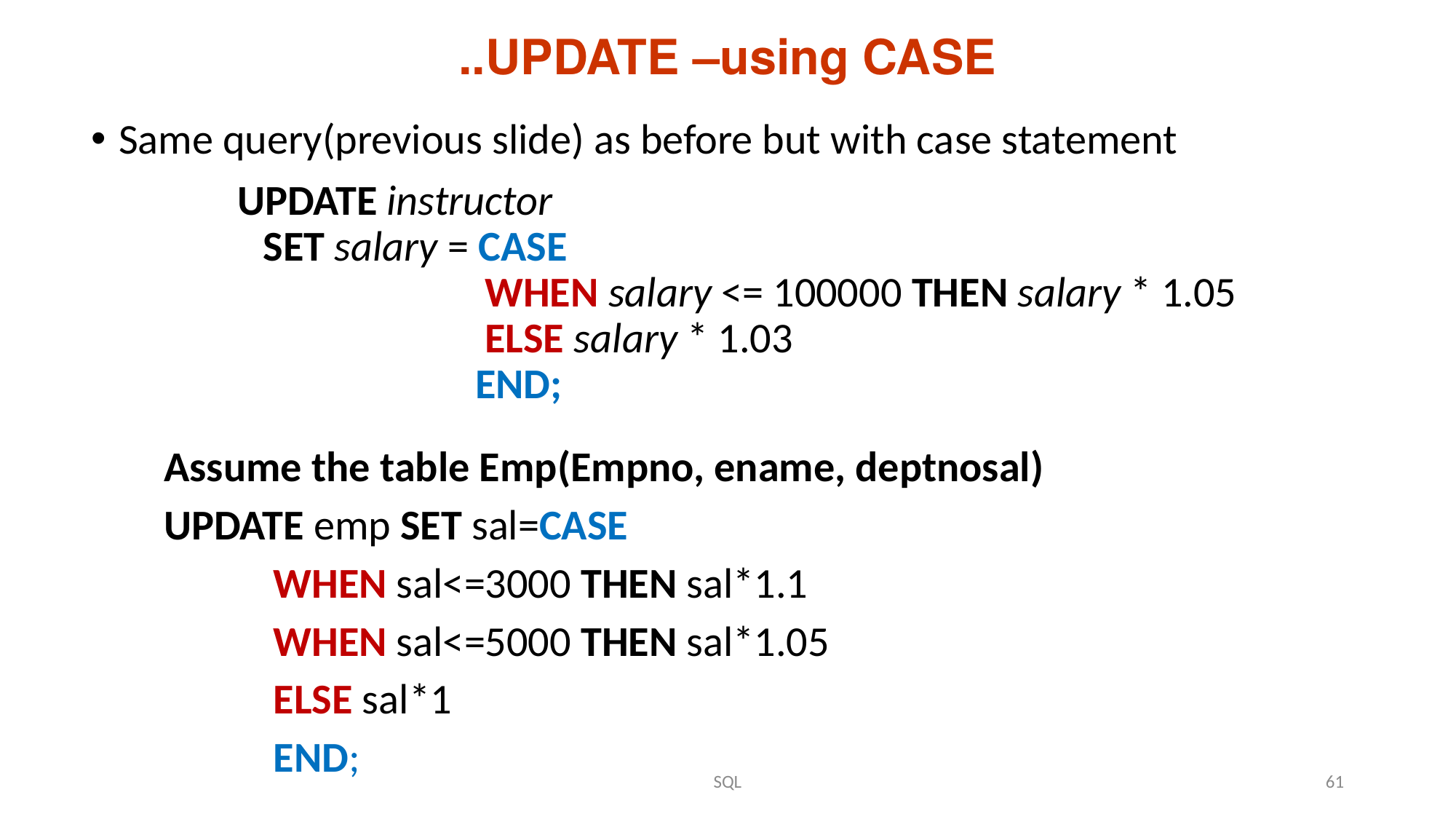

# ..UPDATE –using CASE
Same query(previous slide) as before but with case statement
		 UPDATE instructor
               SET salary = CASE
                                      WHEN salary <= 100000 THEN salary * 1.05
                                      ELSE salary * 1.03
                                     END;
Assume the table Emp(Empno, ename, deptnosal)
UPDATE emp SET sal=CASE
	WHEN sal<=3000 THEN sal*1.1
	WHEN sal<=5000 THEN sal*1.05
	ELSE sal*1
	END;
SQL
61